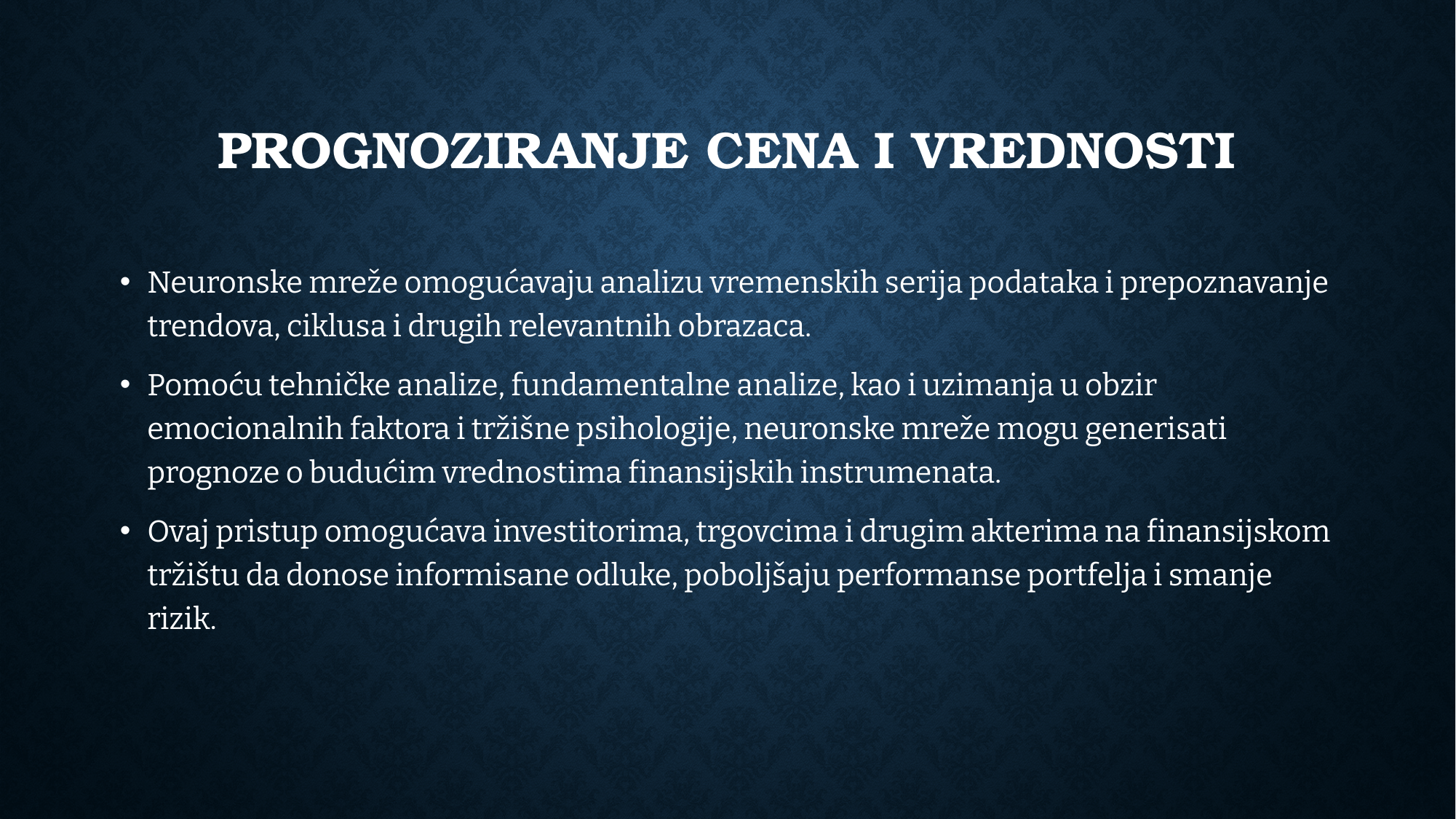

# PROGNOZIRANJE CENA I VREDNOSTI
Neuronske mreže omogućavaju analizu vremenskih serija podataka i prepoznavanje trendova, ciklusa i drugih relevantnih obrazaca.
Pomoću tehničke analize, fundamentalne analize, kao i uzimanja u obzir emocionalnih faktora i tržišne psihologije, neuronske mreže mogu generisati prognoze o budućim vrednostima finansijskih instrumenata.
Ovaj pristup omogućava investitorima, trgovcima i drugim akterima na finansijskom tržištu da donose informisane odluke, poboljšaju performanse portfelja i smanje rizik.